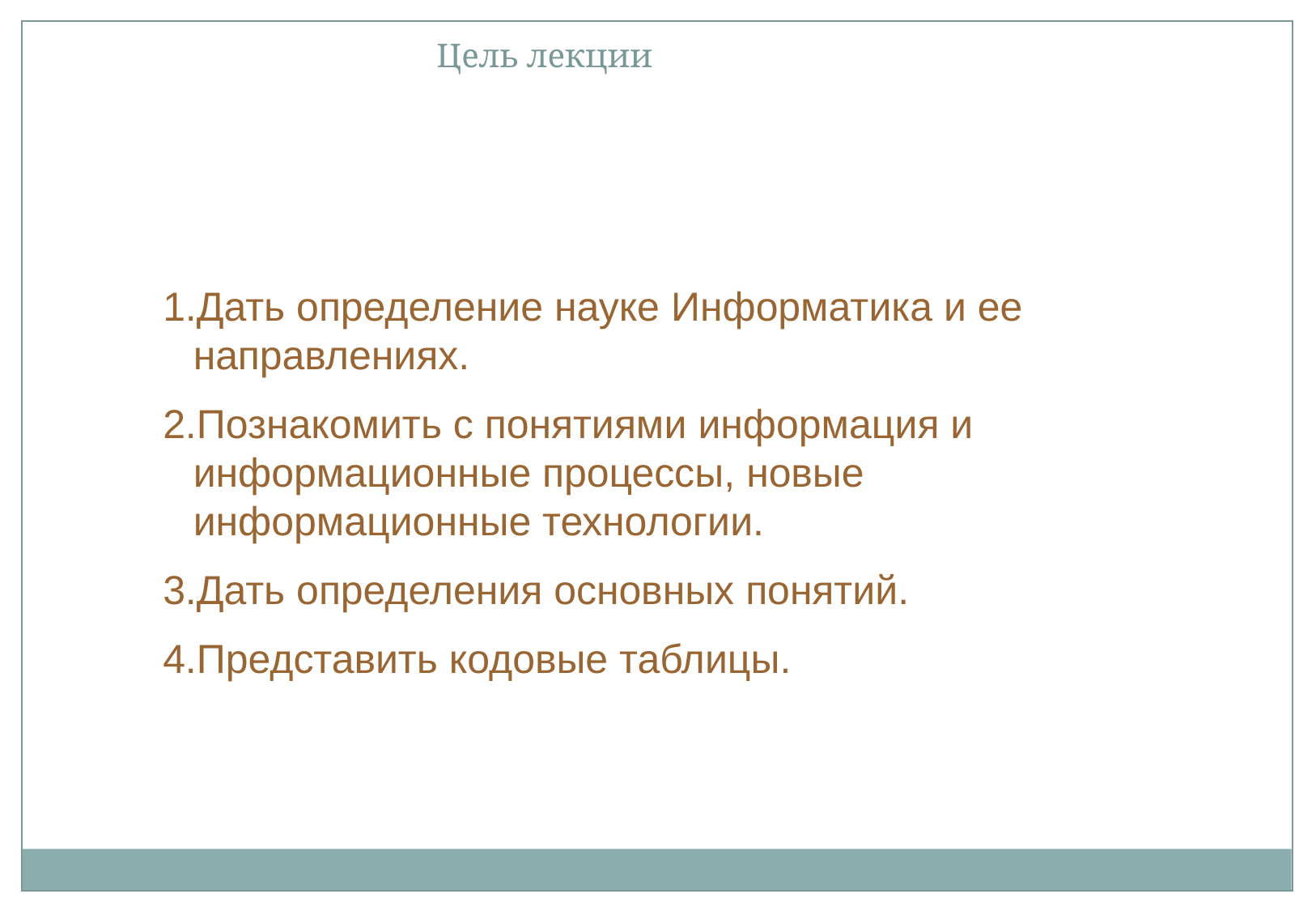

Цель лекции

Дать определение науке Информатика и ее направлениях.
Познакомить с понятиями информация и информационные процессы, новые информационные технологии.
Дать определения основных понятий.
Представить кодовые таблицы.